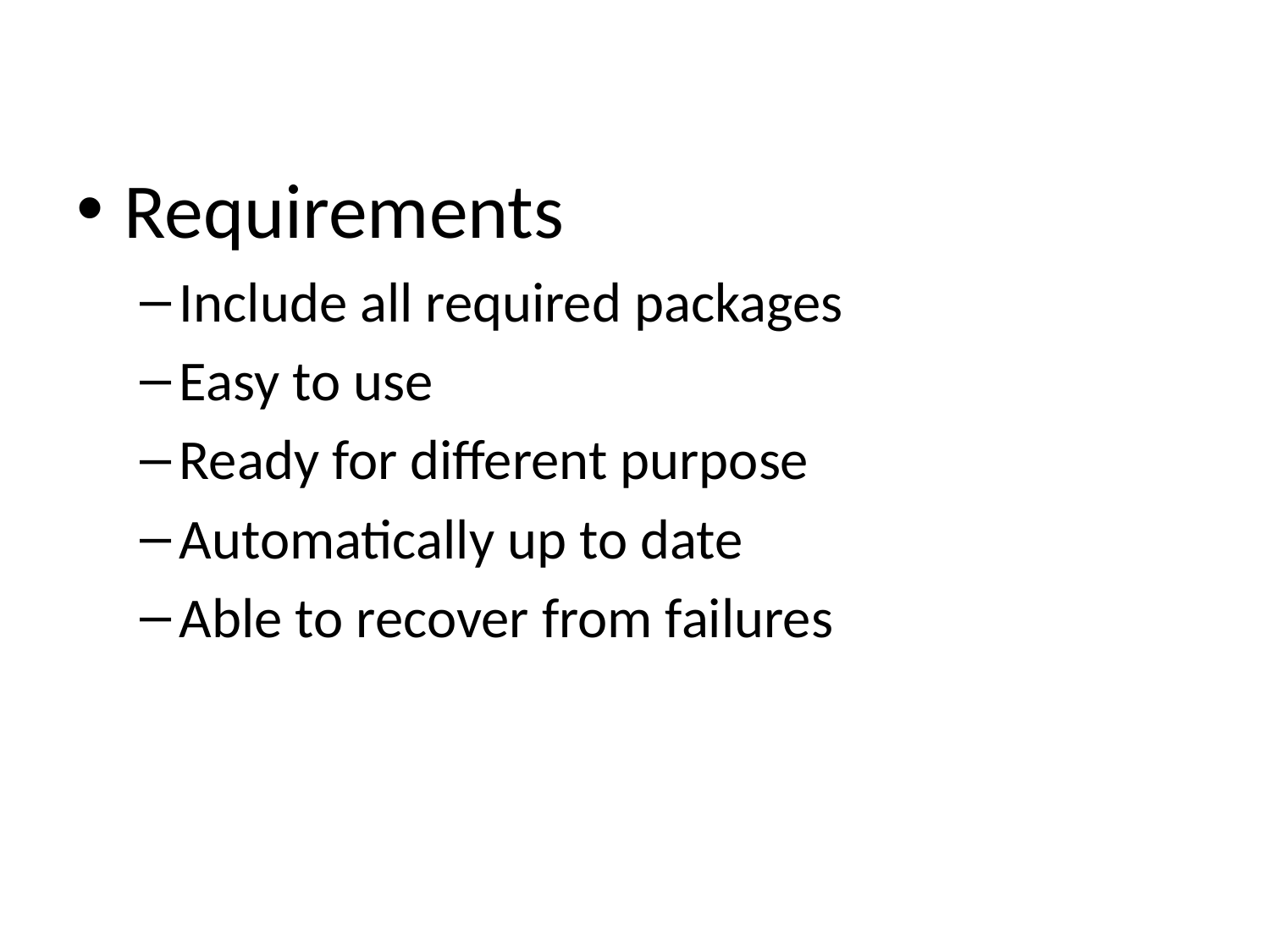

Requirements
Include all required packages
Easy to use
Ready for different purpose
Automatically up to date
Able to recover from failures